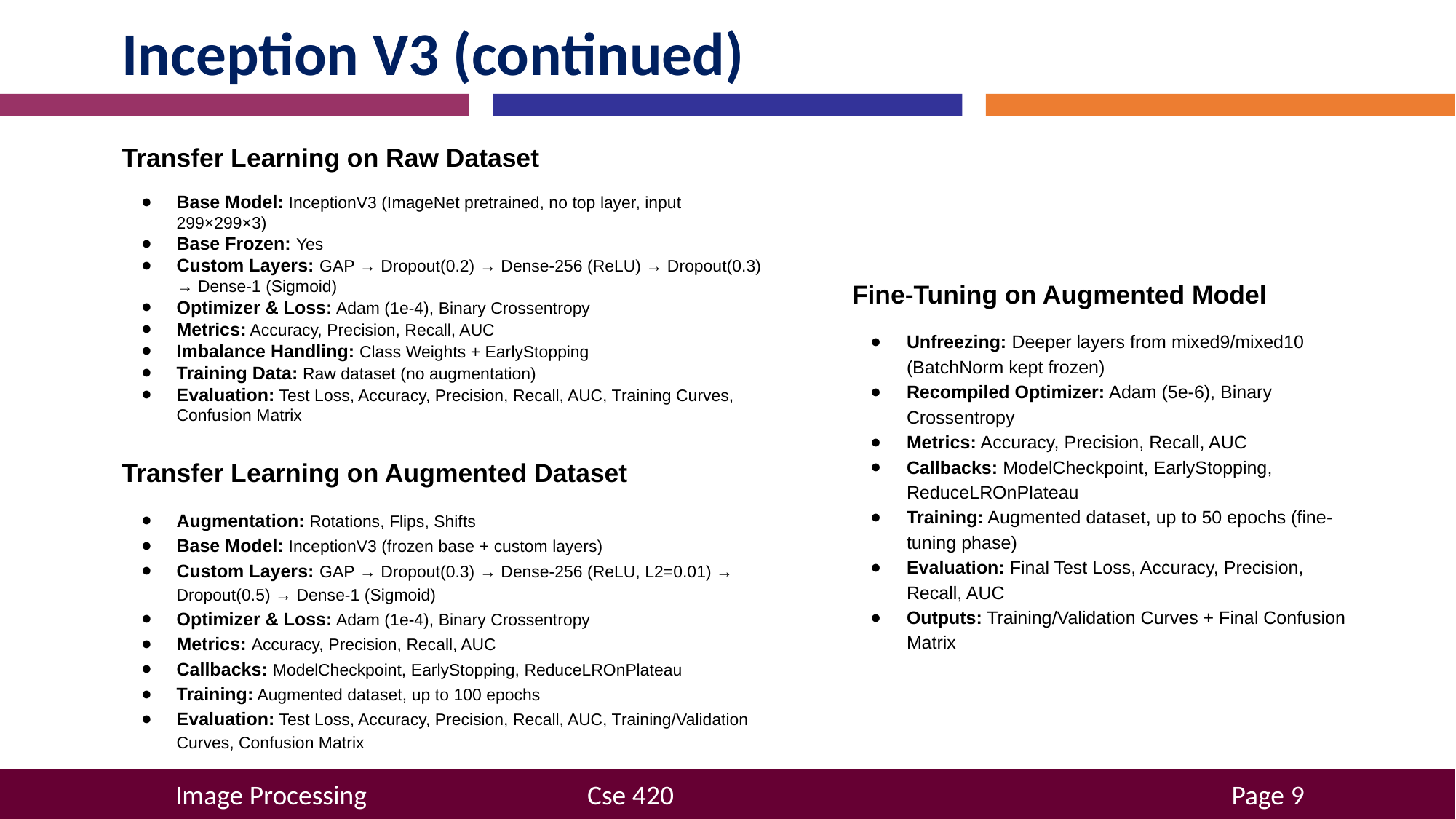

Inception V3 (continued)

Transfer Learning on Raw Dataset
Base Model: InceptionV3 (ImageNet pretrained, no top layer, input 299×299×3)
Base Frozen: Yes
Custom Layers: GAP → Dropout(0.2) → Dense-256 (ReLU) → Dropout(0.3) → Dense-1 (Sigmoid)
Optimizer & Loss: Adam (1e-4), Binary Crossentropy
Metrics: Accuracy, Precision, Recall, AUC
Imbalance Handling: Class Weights + EarlyStopping
Training Data: Raw dataset (no augmentation)
Evaluation: Test Loss, Accuracy, Precision, Recall, AUC, Training Curves, Confusion Matrix
Transfer Learning on Augmented Dataset
Augmentation: Rotations, Flips, Shifts
Base Model: InceptionV3 (frozen base + custom layers)
Custom Layers: GAP → Dropout(0.3) → Dense-256 (ReLU, L2=0.01) → Dropout(0.5) → Dense-1 (Sigmoid)
Optimizer & Loss: Adam (1e-4), Binary Crossentropy
Metrics: Accuracy, Precision, Recall, AUC
Callbacks: ModelCheckpoint, EarlyStopping, ReduceLROnPlateau
Training: Augmented dataset, up to 100 epochs
Evaluation: Test Loss, Accuracy, Precision, Recall, AUC, Training/Validation Curves, Confusion Matrix

Fine-Tuning on Augmented Model
Unfreezing: Deeper layers from mixed9/mixed10 (BatchNorm kept frozen)
Recompiled Optimizer: Adam (5e-6), Binary Crossentropy
Metrics: Accuracy, Precision, Recall, AUC
Callbacks: ModelCheckpoint, EarlyStopping, ReduceLROnPlateau
Training: Augmented dataset, up to 50 epochs (fine-tuning phase)
Evaluation: Final Test Loss, Accuracy, Precision, Recall, AUC
Outputs: Training/Validation Curves + Final Confusion Matrix
    Image Processing			Cse 420					                Page 9